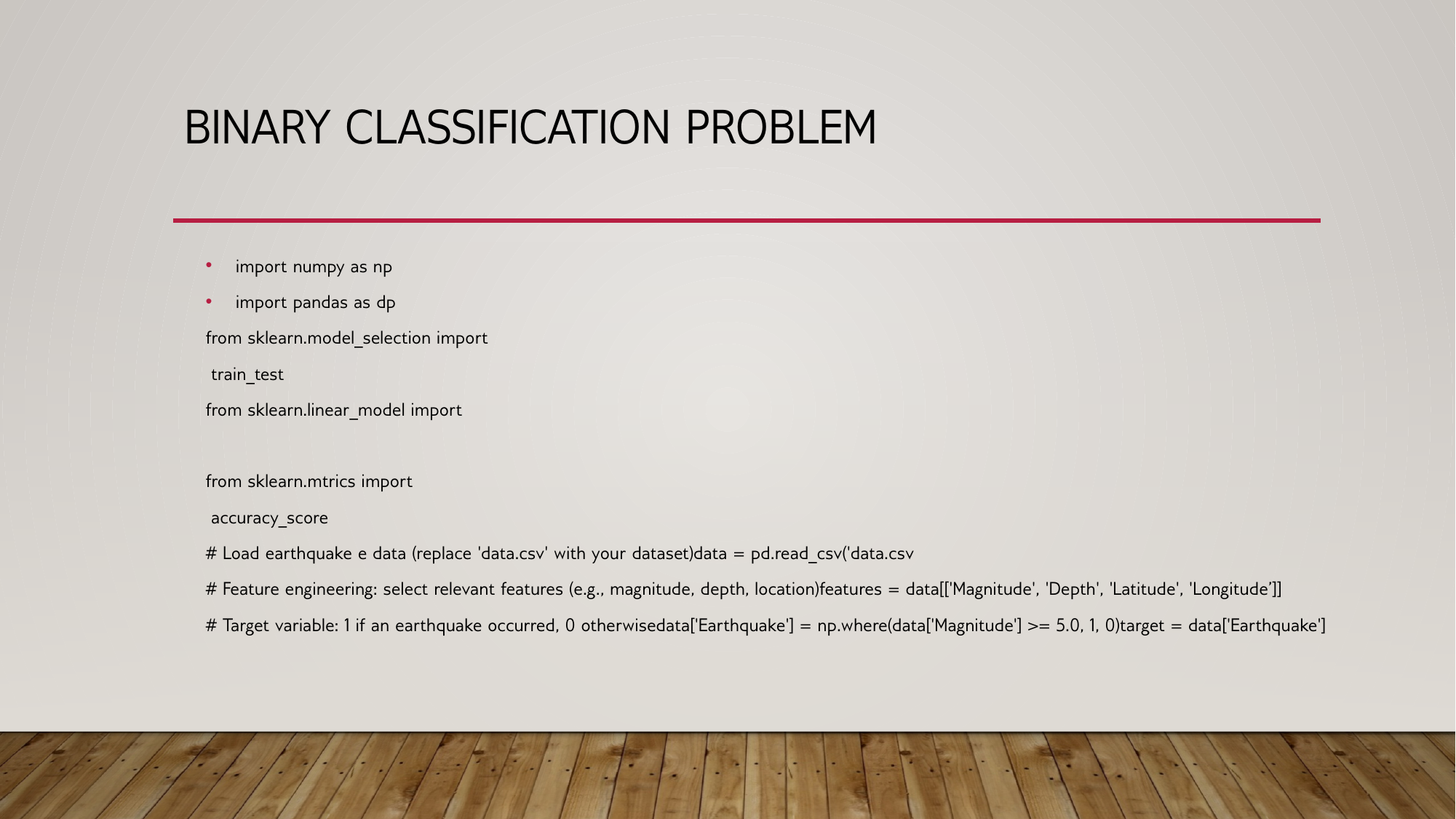

# binary classification problem
import numpy as np
import pandas as dp
from sklearn.model_selection import
 train_test
from sklearn.linear_model import

from sklearn.mtrics import
 accuracy_score
# Load earthquake e data (replace 'data.csv' with your dataset)data = pd.read_csv('data.csv
# Feature engineering: select relevant features (e.g., magnitude, depth, location)features = data[['Magnitude', 'Depth', 'Latitude', 'Longitude’]]
# Target variable: 1 if an earthquake occurred, 0 otherwisedata['Earthquake'] = np.where(data['Magnitude'] >= 5.0, 1, 0)target = data['Earthquake']